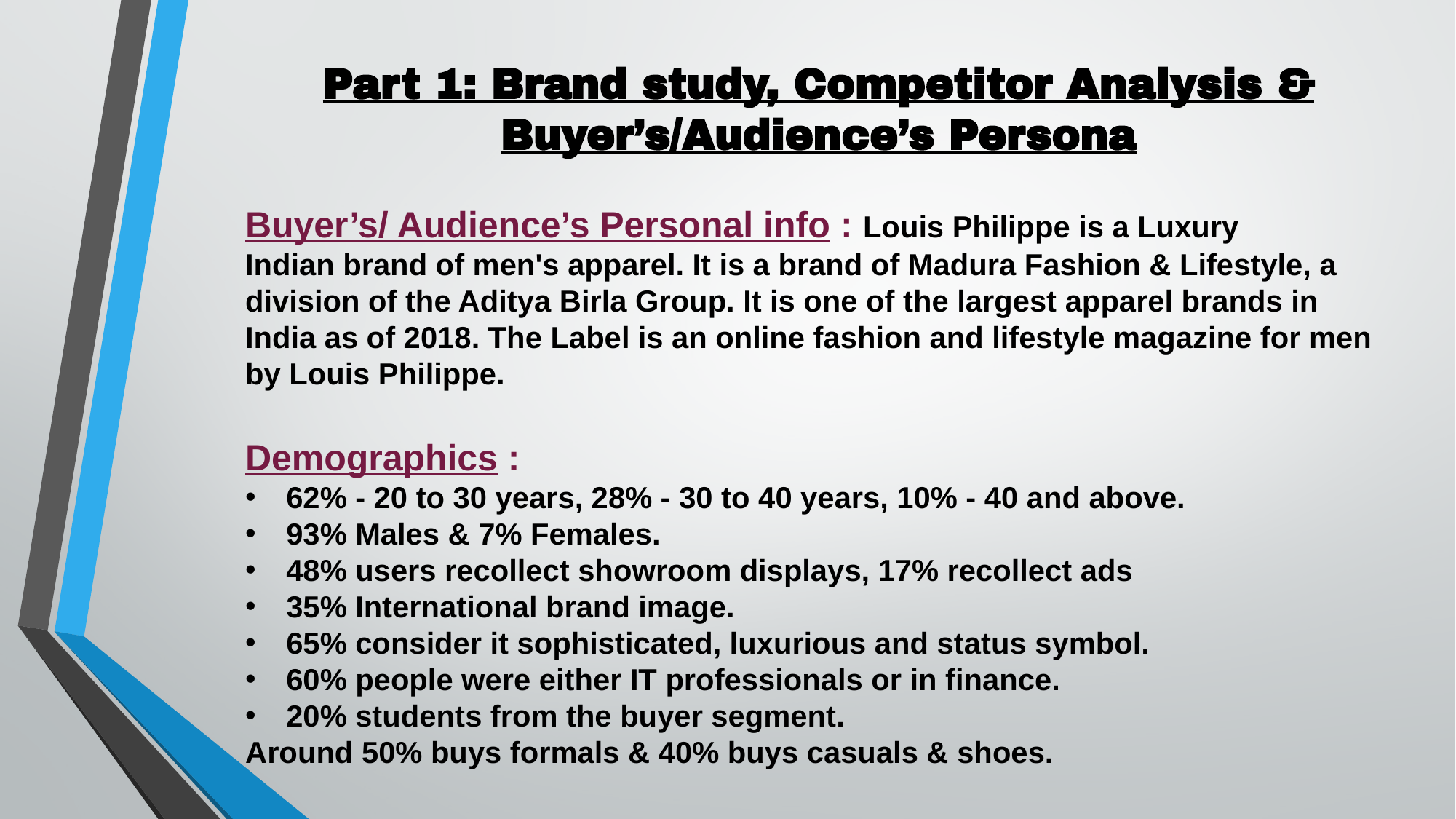

Part 1: Brand study, Competitor Analysis & Buyer’s/Audience’s Persona

Buyer’s/ Audience’s Personal info : Louis Philippe is a Luxury Indian brand of men's apparel. It is a brand of Madura Fashion & Lifestyle, a division of the Aditya Birla Group. It is one of the largest apparel brands in India as of 2018. The Label is an online fashion and lifestyle magazine for men by Louis Philippe.

Demographics :
62% - 20 to 30 years, 28% - 30 to 40 years, 10% - 40 and above.
93% Males & 7% Females.
48% users recollect showroom displays, 17% recollect ads
35% International brand image.
65% consider it sophisticated, luxurious and status symbol.
60% people were either IT professionals or in finance.
20% students from the buyer segment.
Around 50% buys formals & 40% buys casuals & shoes.